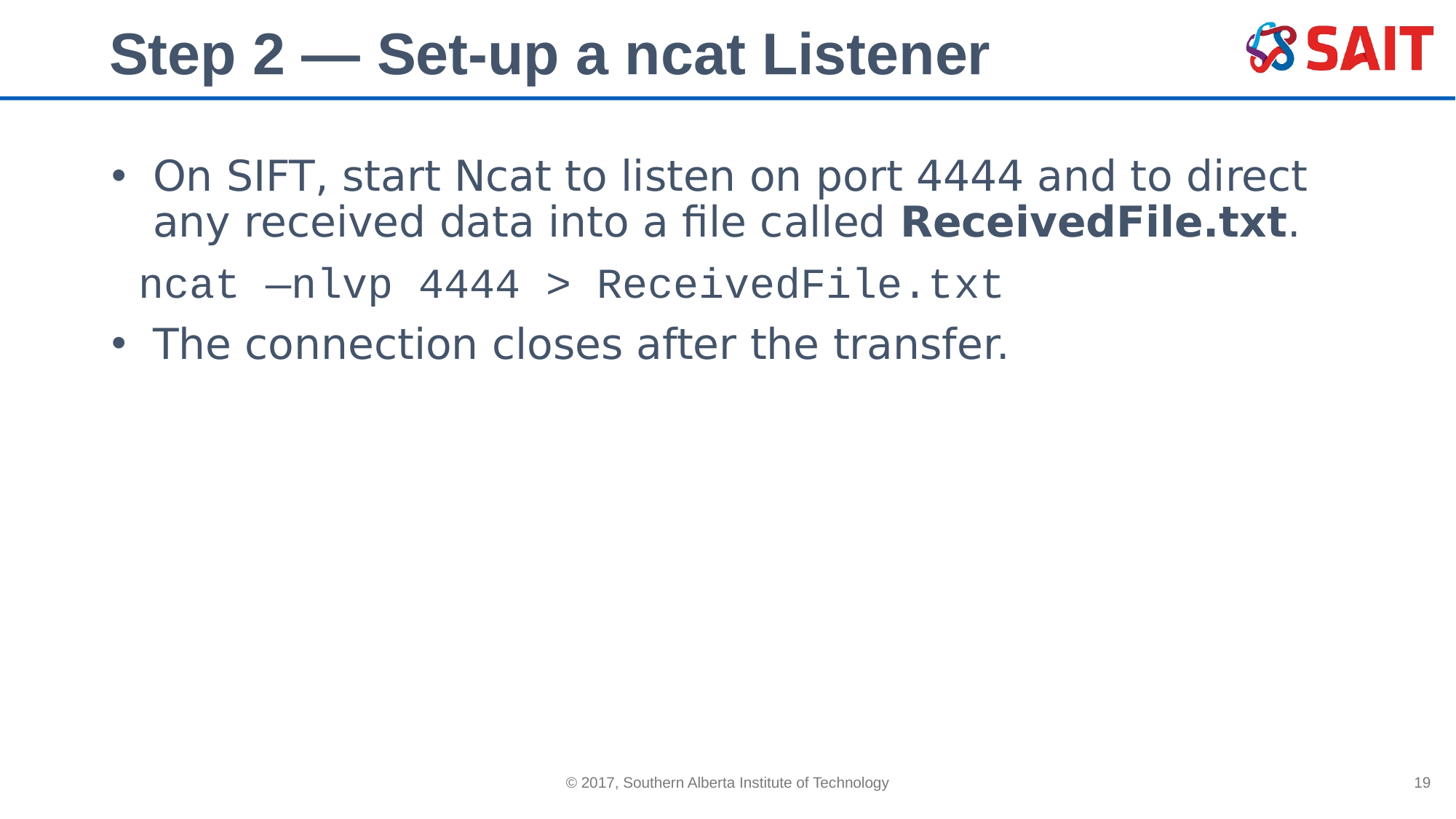

# Step 2 — Set-up a ncat Listener
On SIFT, start Ncat to listen on port 4444 and to direct any received data into a file called ReceivedFile.txt.
  ncat —nlvp 4444 > ReceivedFile.txt
The connection closes after the transfer.